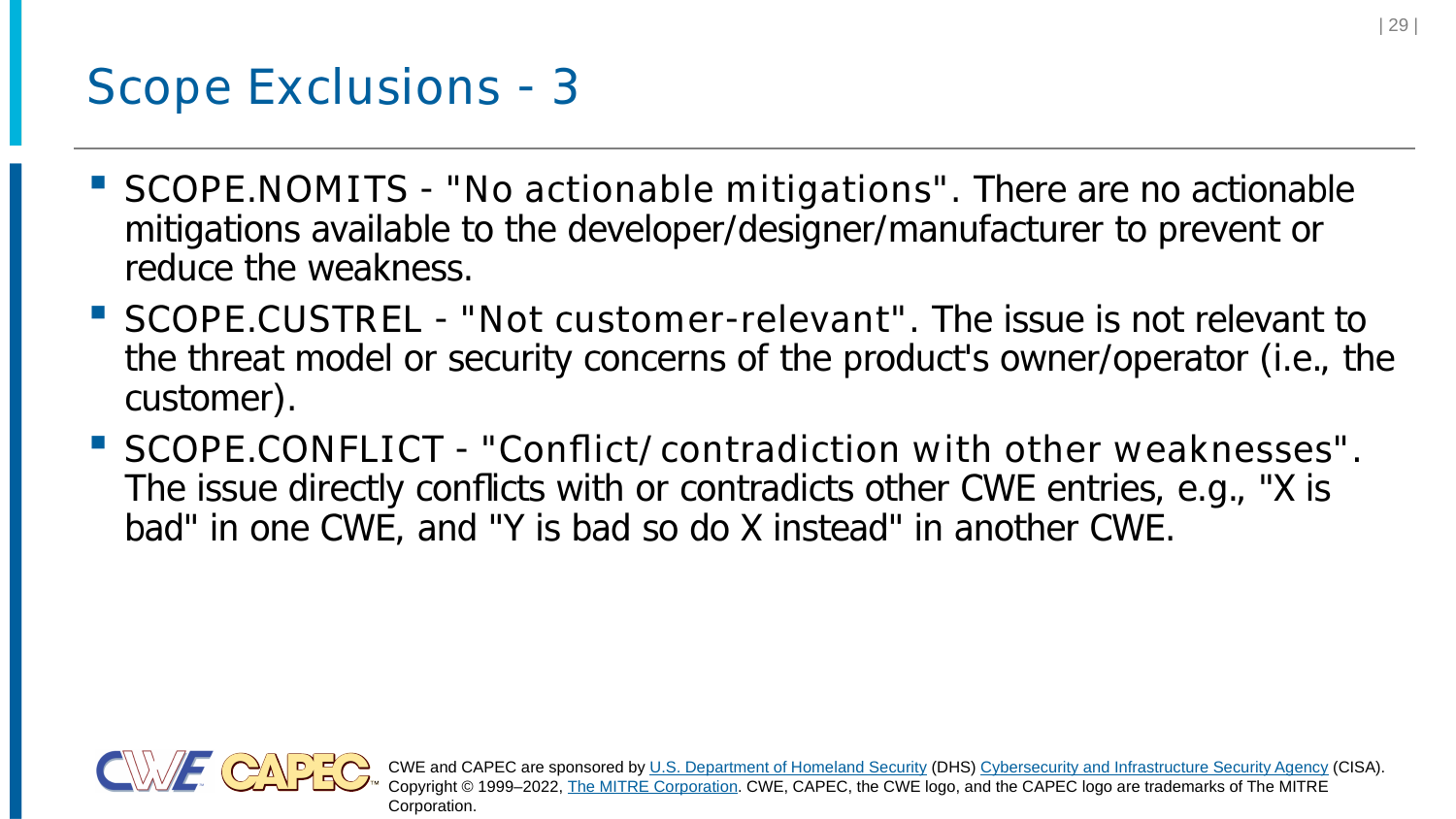

| 29 |
# Scope Exclusions - 3
SCOPE.NOMITS - "No actionable mitigations". There are no actionable mitigations available to the developer/designer/manufacturer to prevent or reduce the weakness.
SCOPE.CUSTREL - "Not customer-relevant". The issue is not relevant to the threat model or security concerns of the product's owner/operator (i.e., the customer).
SCOPE.CONFLICT - "Conflict/contradiction with other weaknesses". The issue directly conflicts with or contradicts other CWE entries, e.g., "X is bad" in one CWE, and "Y is bad so do X instead" in another CWE.